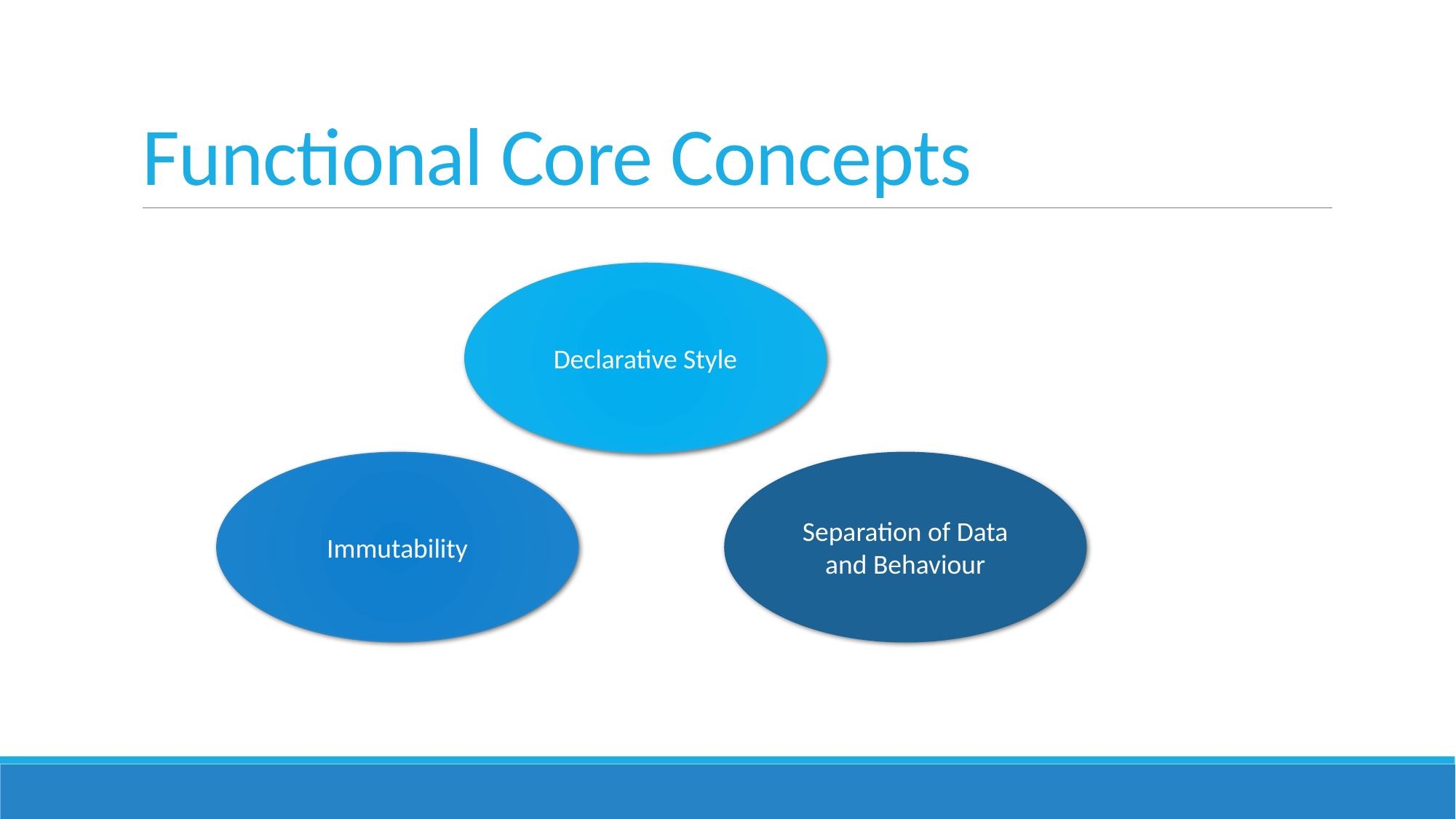

# Functional Core Concepts
Declarative Style
Immutability
Separation of Data and Behaviour